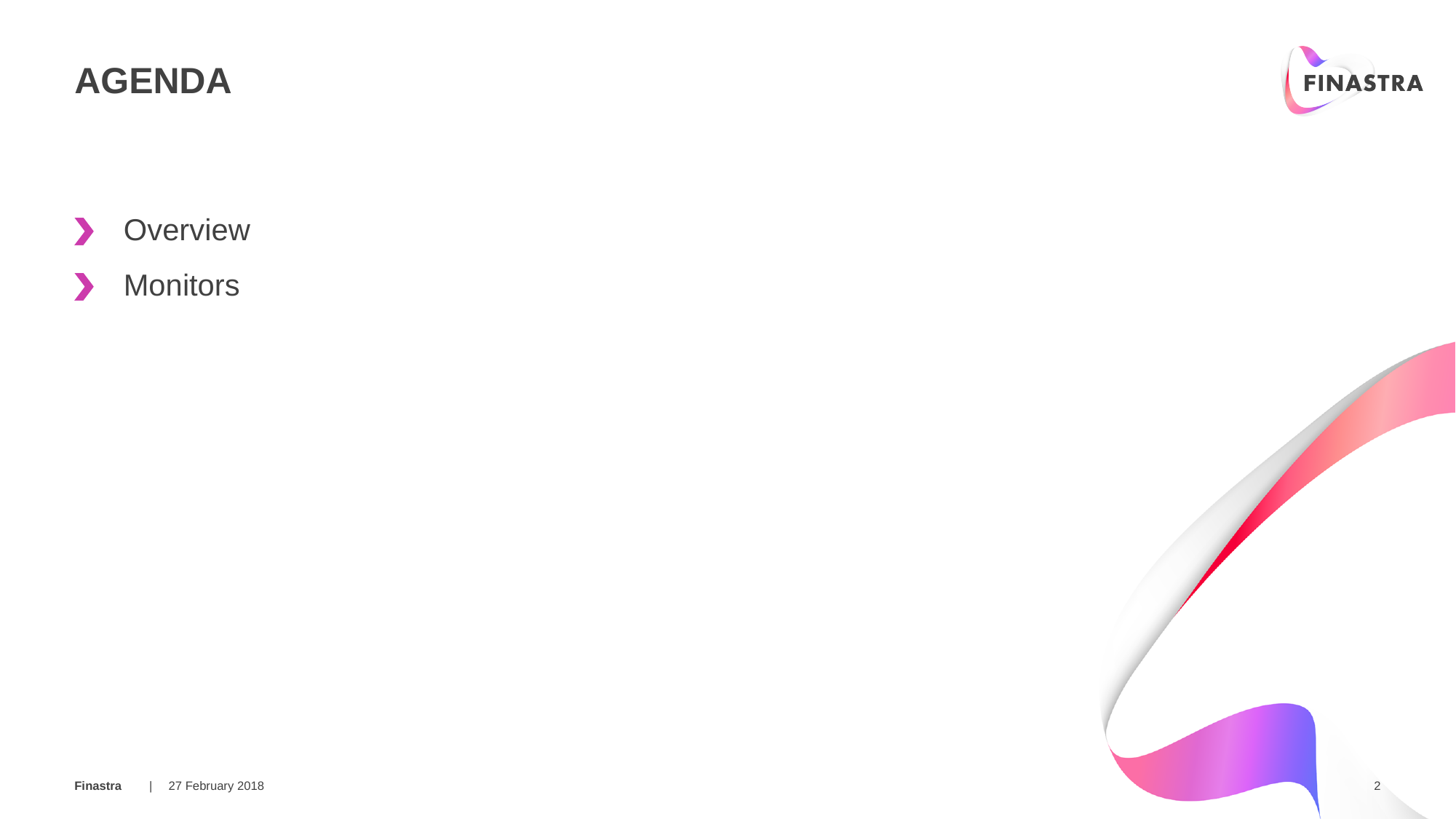

# AGENDA
Overview
Monitors
27 February 2018
2